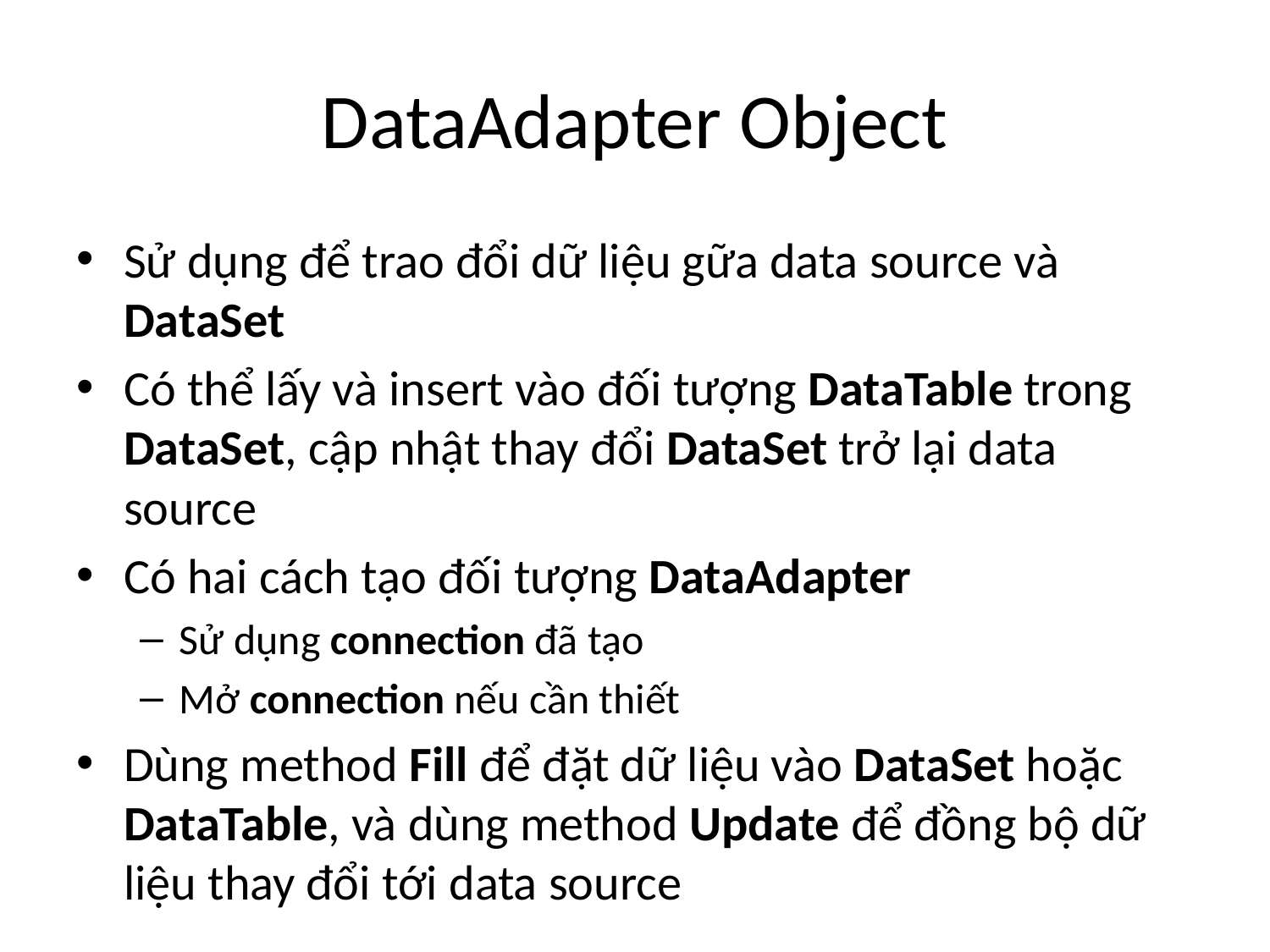

# DataAdapter Object
Sử dụng để trao đổi dữ liệu gữa data source và DataSet
Có thể lấy và insert vào đối tượng DataTable trong DataSet, cập nhật thay đổi DataSet trở lại data source
Có hai cách tạo đối tượng DataAdapter
Sử dụng connection đã tạo
Mở connection nếu cần thiết
Dùng method Fill để đặt dữ liệu vào DataSet hoặc DataTable, và dùng method Update để đồng bộ dữ liệu thay đổi tới data source